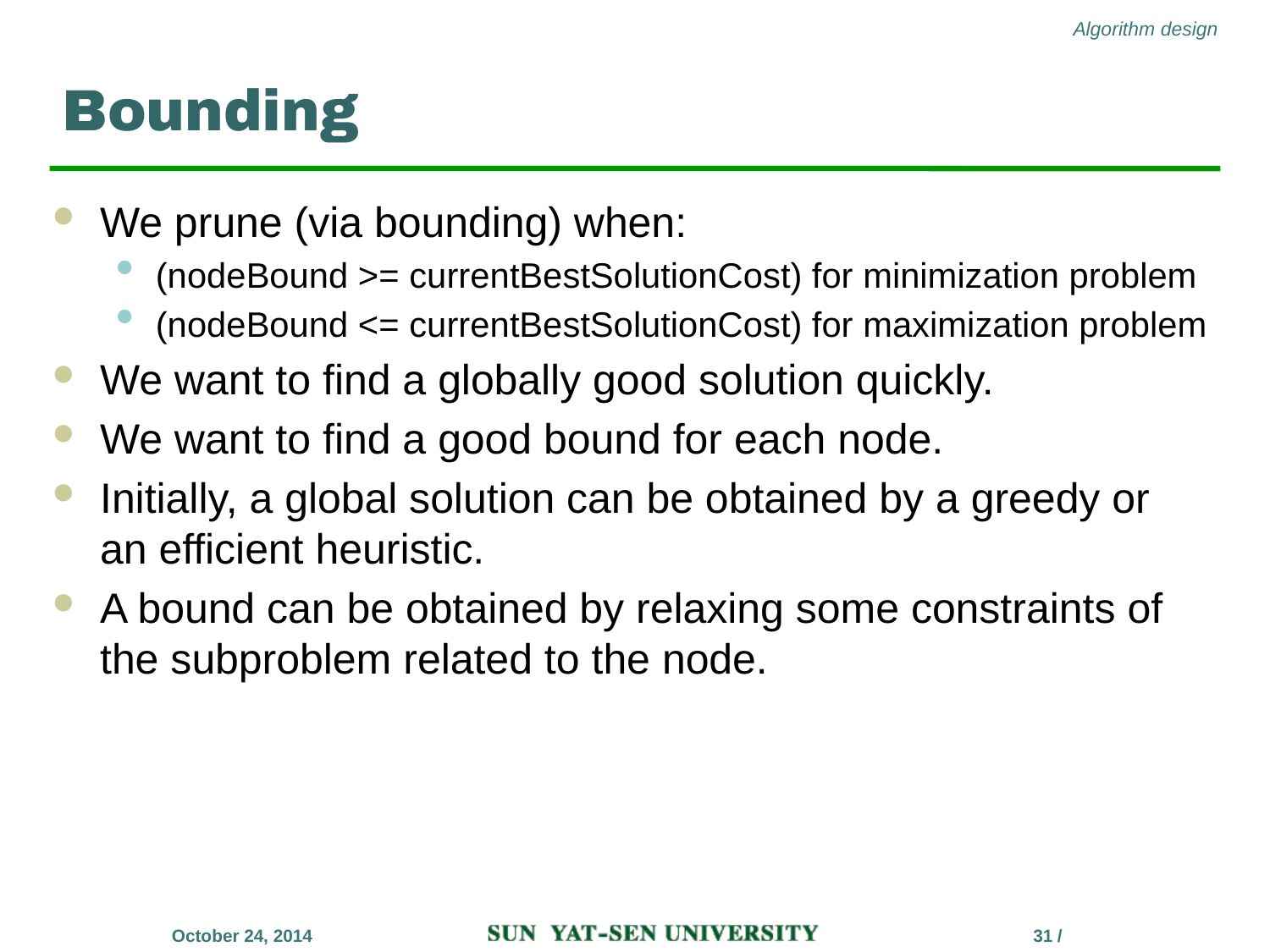

# Bounding
We prune (via bounding) when:
(nodeBound >= currentBestSolutionCost) for minimization problem
(nodeBound <= currentBestSolutionCost) for maximization problem
We want to find a globally good solution quickly.
We want to find a good bound for each node.
Initially, a global solution can be obtained by a greedy or an efficient heuristic.
A bound can be obtained by relaxing some constraints of the subproblem related to the node.